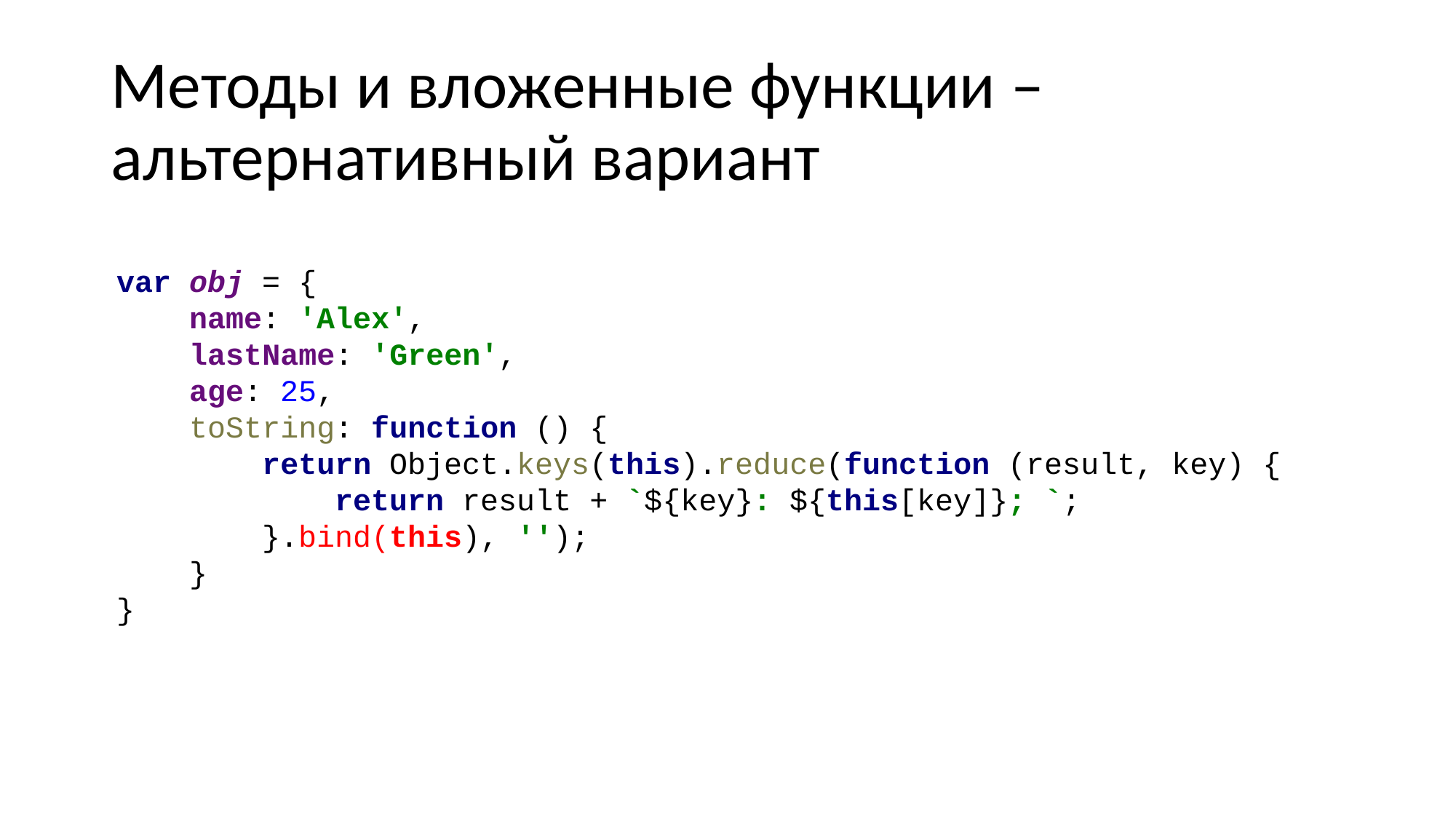

# Методы и вложенные функции – альтернативный вариант

var obj = {
    name: 'Alex',
    lastName: 'Green',
    age: 25,
    toString: function () {
        return Object.keys(this).reduce(function (result, key) {
            return result + `${key}: ${this[key]}; `;
        }.bind(this), '');
    }
}